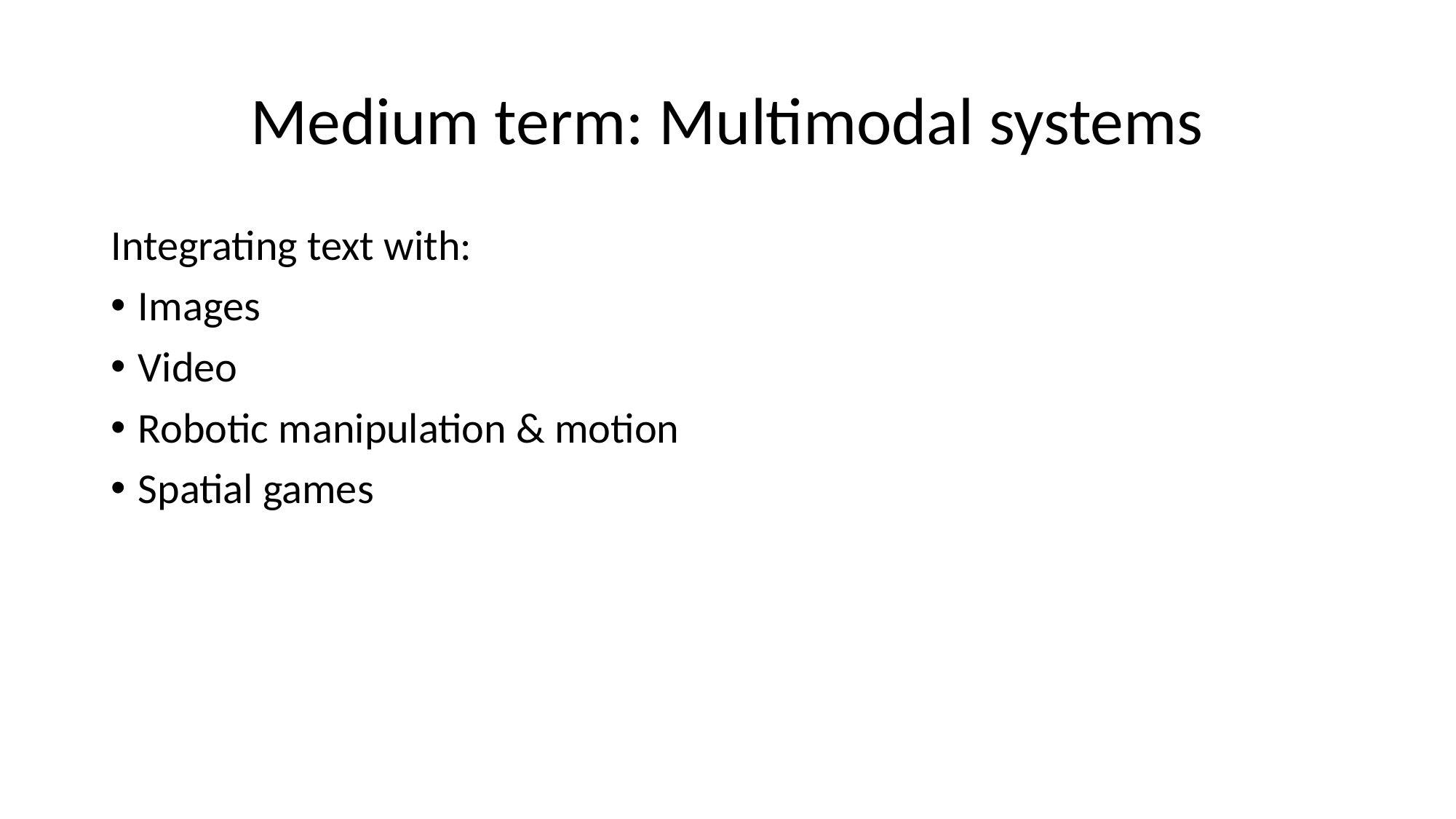

# Medium term: Multimodal systems
Integrating text with:
Images
Video
Robotic manipulation & motion
Spatial games